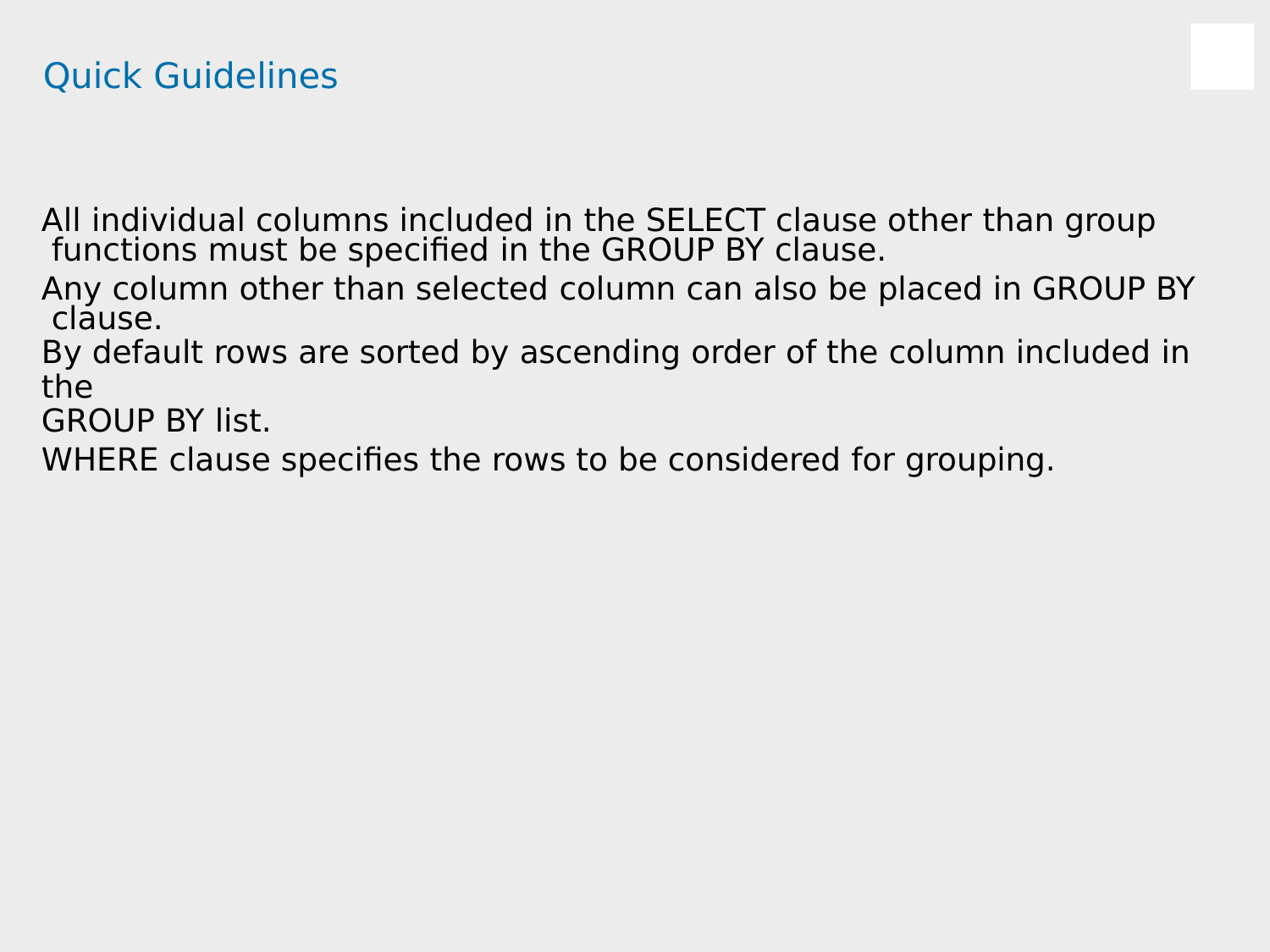

# Quick Guidelines
All individual columns included in the SELECT clause other than group  functions must be specified in the GROUP BY clause.
Any column other than selected column can also be placed in GROUP BY  clause.
By default rows are sorted by ascending order of the column included in the
GROUP BY list.
WHERE clause specifies the rows to be considered for grouping.